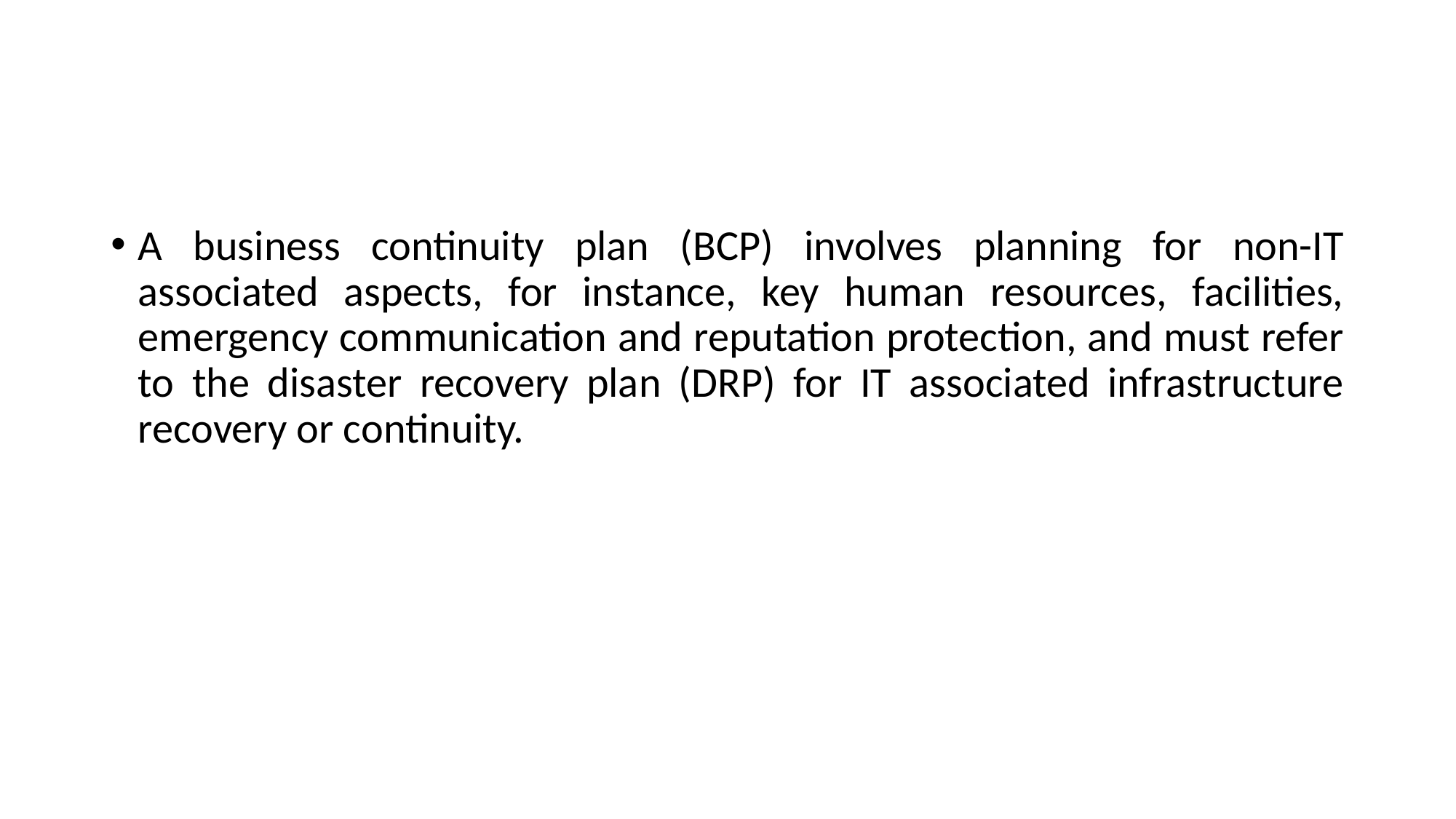

#
A business continuity plan (BCP) involves planning for non-IT associated aspects, for instance, key human resources, facilities, emergency communication and reputation protection, and must refer to the disaster recovery plan (DRP) for IT associated infrastructure recovery or continuity.